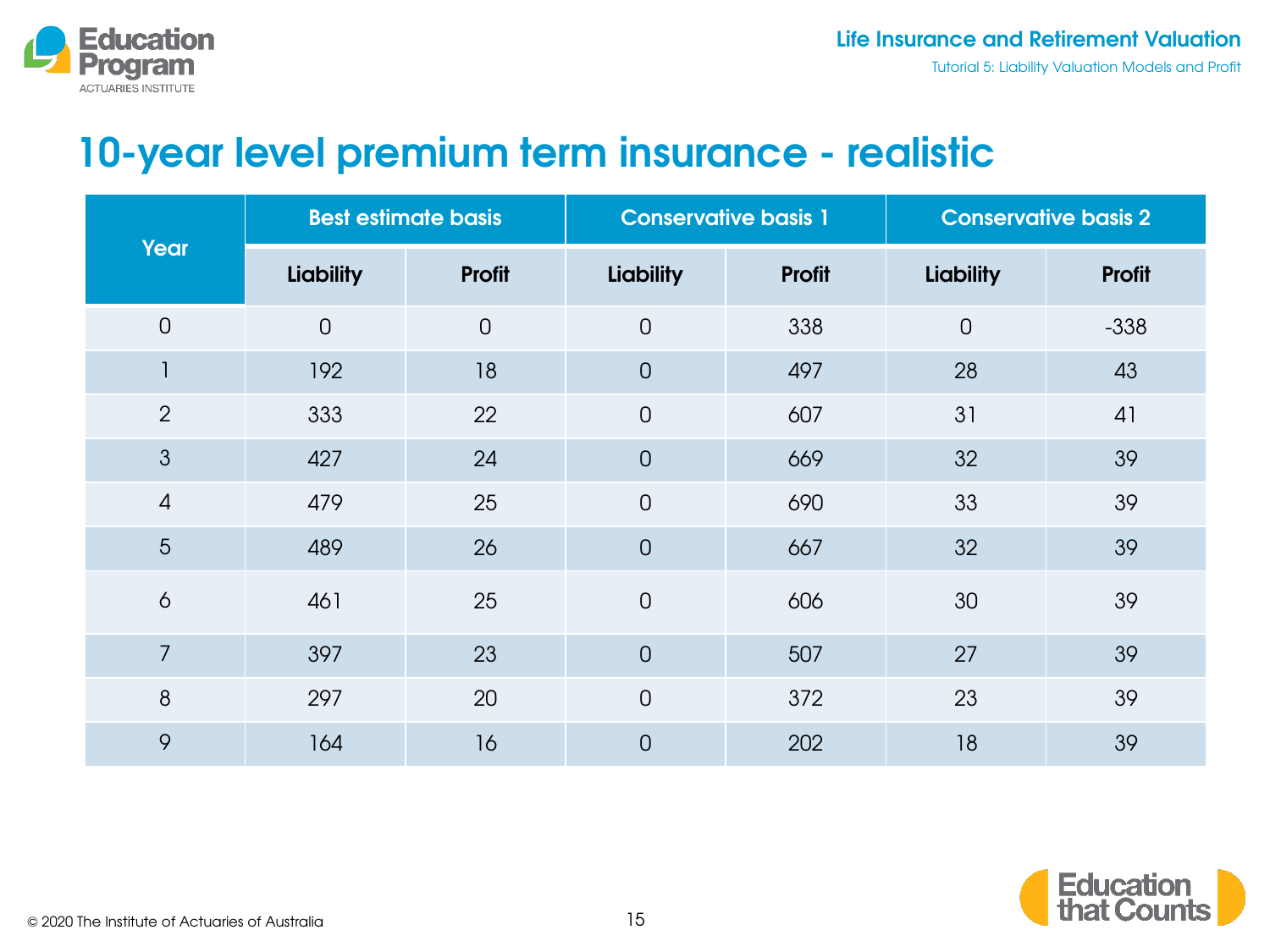

# 10-year level premium term insurance - realistic
| Year | Best estimate basis |  | Conservative basis 1 |  | Conservative basis 2 |  |
| --- | --- | --- | --- | --- | --- | --- |
|  | Liability | Profit | Liability | Profit | Liability | Profit |
| 0 | 0 | 0 | 0 | 338 | 0 | -338 |
| 1 | 192 | 18 | 0 | 497 | 28 | 43 |
| 2 | 333 | 22 | 0 | 607 | 31 | 41 |
| 3 | 427 | 24 | 0 | 669 | 32 | 39 |
| 4 | 479 | 25 | 0 | 690 | 33 | 39 |
| 5 | 489 | 26 | 0 | 667 | 32 | 39 |
| 6 | 461 | 25 | 0 | 606 | 30 | 39 |
| 7 | 397 | 23 | 0 | 507 | 27 | 39 |
| 8 | 297 | 20 | 0 | 372 | 23 | 39 |
| 9 | 164 | 16 | 0 | 202 | 18 | 39 |